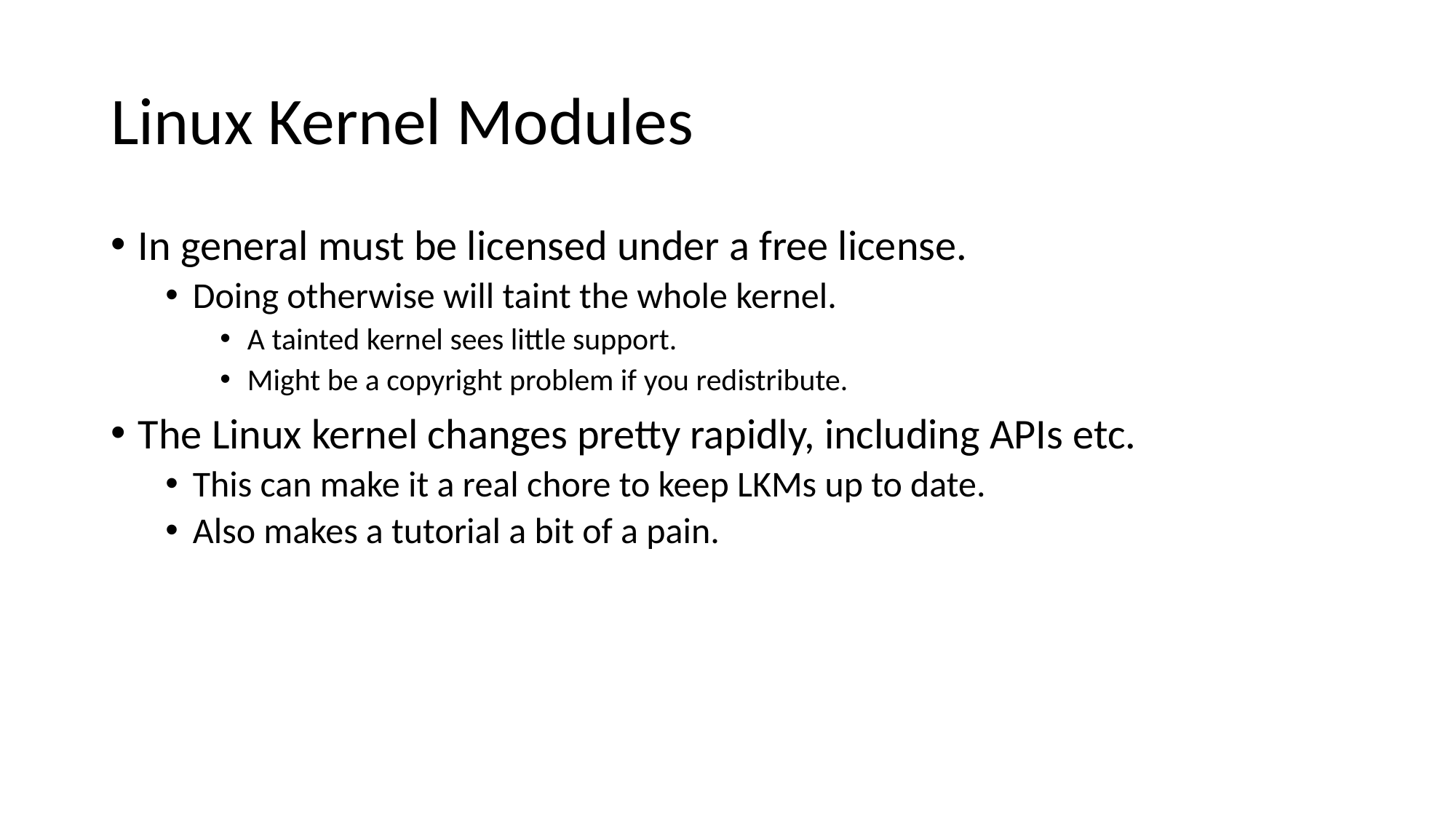

# Linux Kernel Modules
In general must be licensed under a free license.
Doing otherwise will taint the whole kernel.
A tainted kernel sees little support.
Might be a copyright problem if you redistribute.
The Linux kernel changes pretty rapidly, including APIs etc.
This can make it a real chore to keep LKMs up to date.
Also makes a tutorial a bit of a pain.